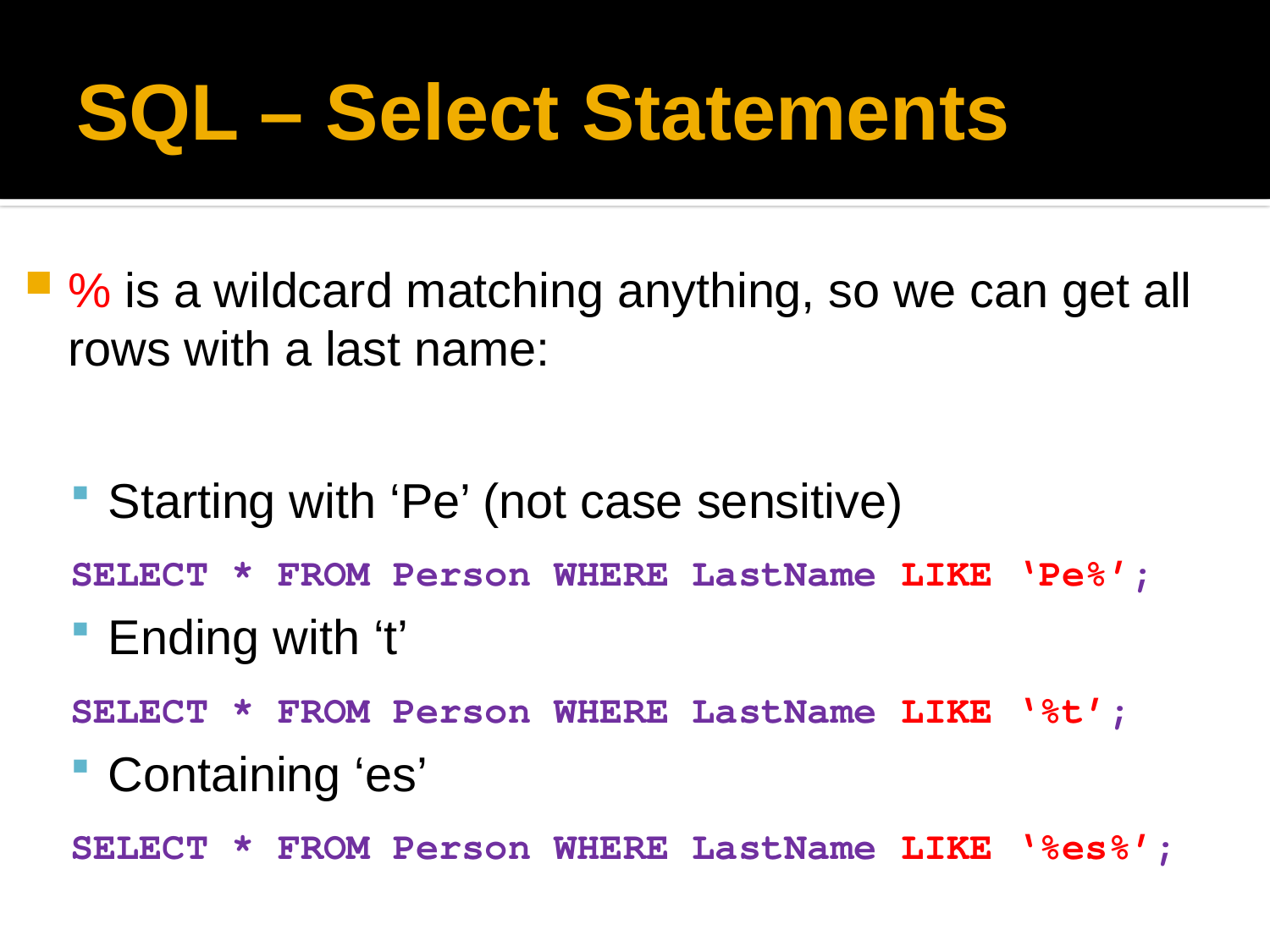

# SQL – Select Statements
% is a wildcard matching anything, so we can get all rows with a last name:

Starting with ‘Pe’ (not case sensitive)
	SELECT * FROM Person WHERE LastName LIKE ‘Pe%’;
Ending with ‘t’
	SELECT * FROM Person WHERE LastName LIKE ‘%t’;
Containing ‘es’
	SELECT * FROM Person WHERE LastName LIKE ‘%es%’;